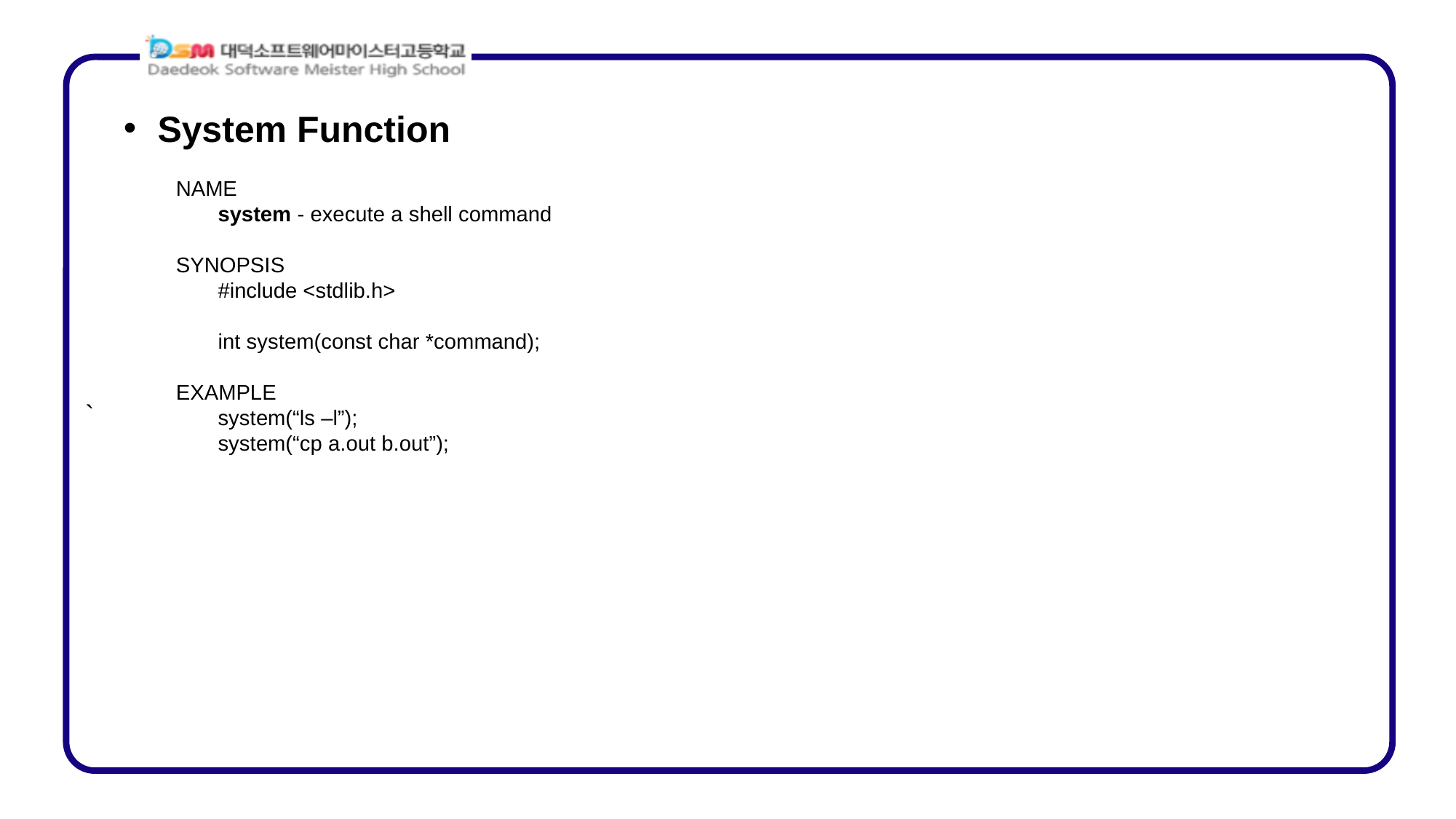

System Function
NAME
       system - execute a shell command

SYNOPSIS
       #include <stdlib.h>

       int system(const char *command);

EXAMPLE
       system(“ls –l”);
       system(“cp a.out b.out”);